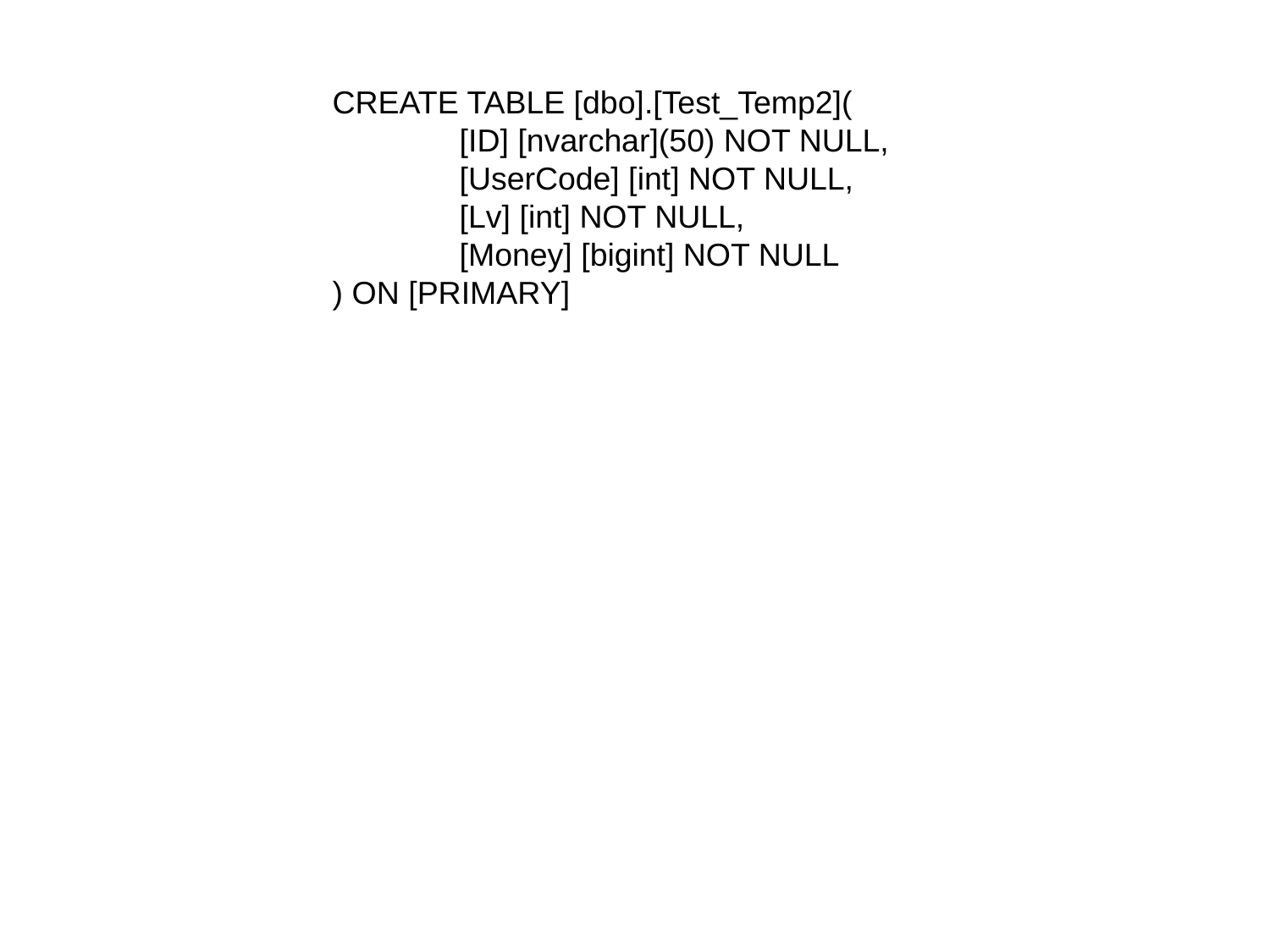

CREATE TABLE [dbo].[Test_Temp2](
	[ID] [nvarchar](50) NOT NULL,
	[UserCode] [int] NOT NULL,
	[Lv] [int] NOT NULL,
	[Money] [bigint] NOT NULL
) ON [PRIMARY]